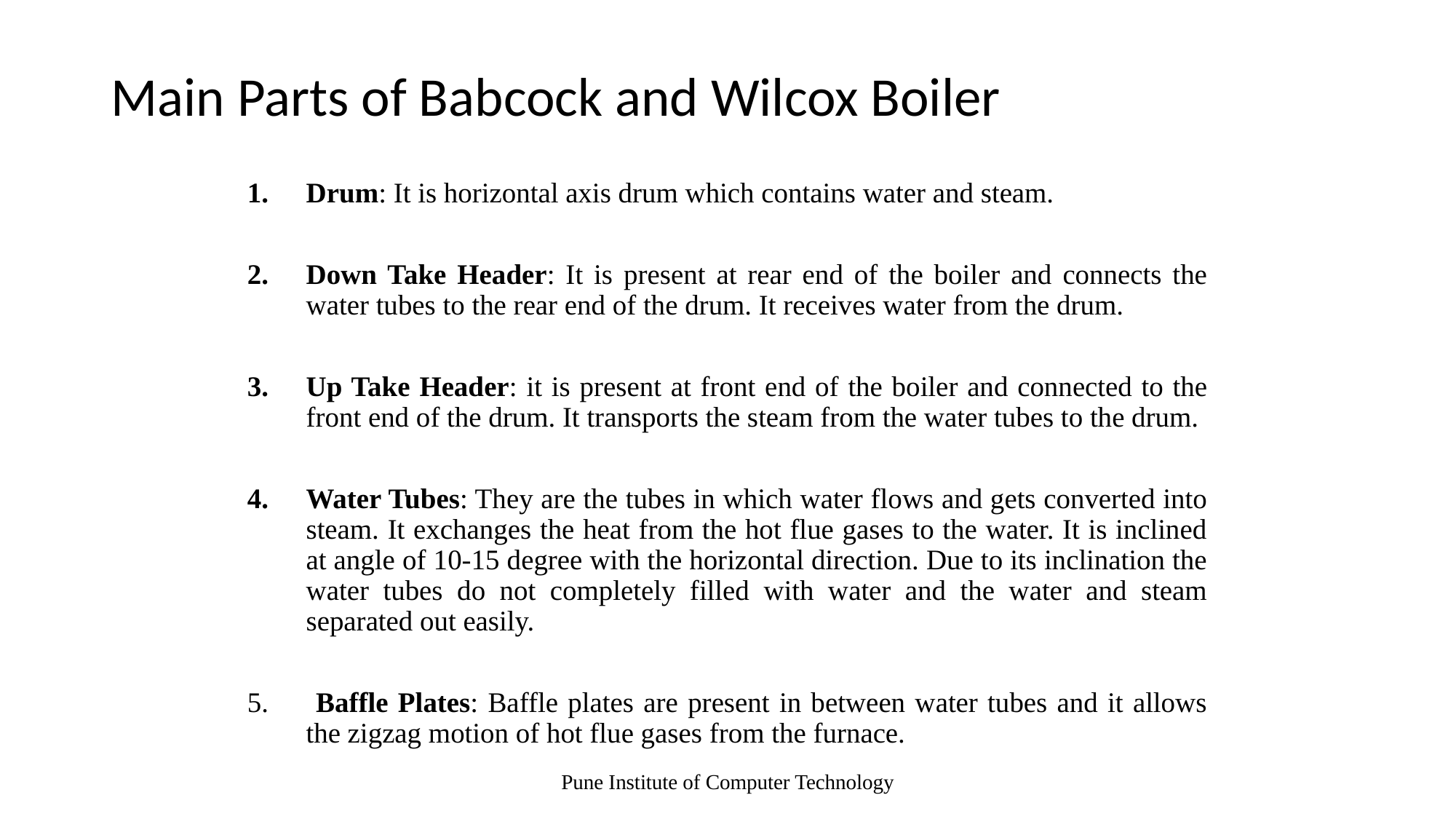

# Main Parts of Babcock and Wilcox Boiler
Drum: It is horizontal axis drum which contains water and steam.

Down Take Header: It is present at rear end of the boiler and connects the water tubes to the rear end of the drum. It receives water from the drum.

Up Take Header: it is present at front end of the boiler and connected to the front end of the drum. It transports the steam from the water tubes to the drum.

Water Tubes: They are the tubes in which water flows and gets converted into steam. It exchanges the heat from the hot flue gases to the water. It is inclined at angle of 10-15 degree with the horizontal direction. Due to its inclination the water tubes do not completely filled with water and the water and steam separated out easily.

 Baffle Plates: Baffle plates are present in between water tubes and it allows the zigzag motion of hot flue gases from the furnace.
Pune Institute of Computer Technology